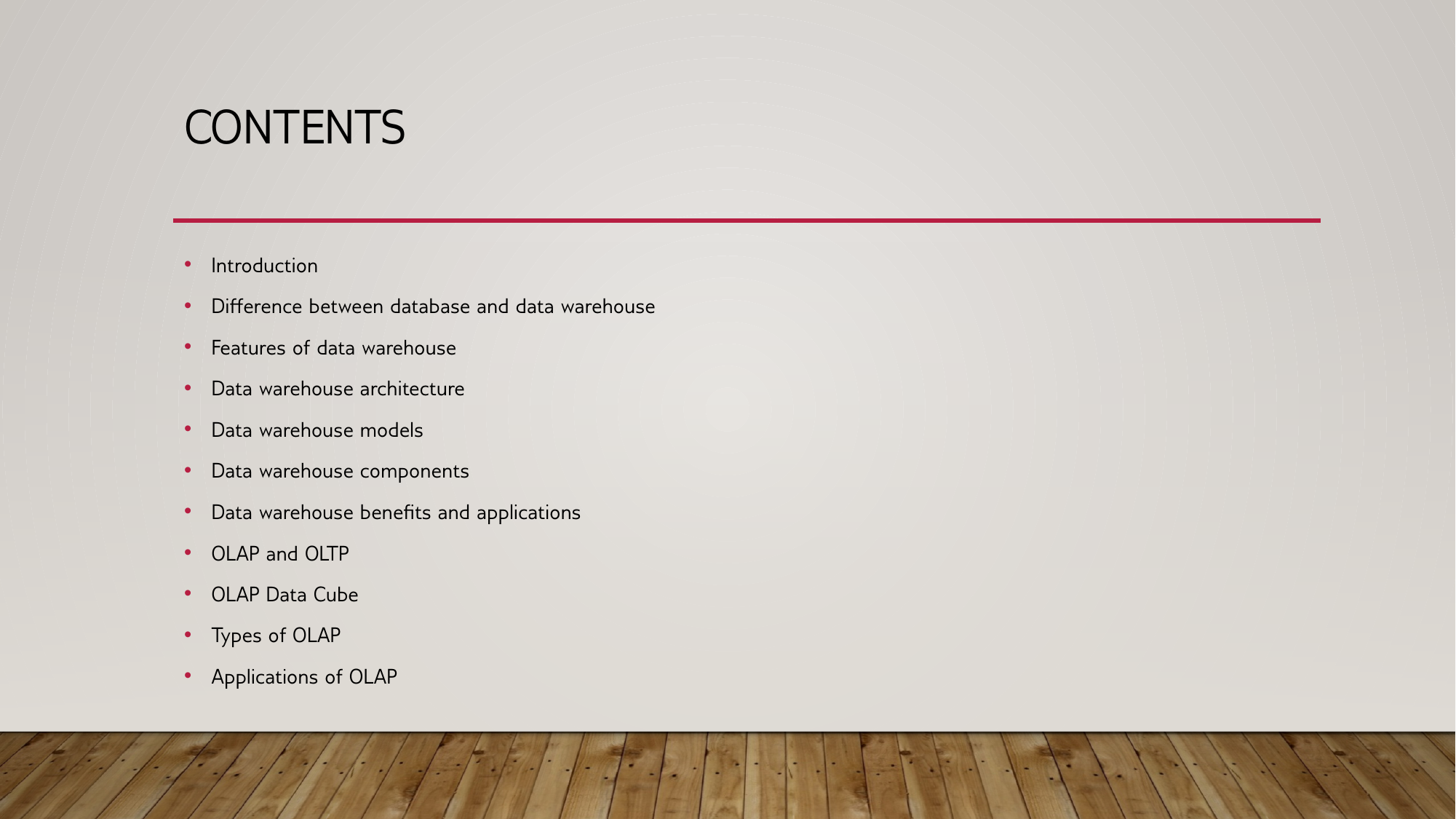

# contents
Introduction
Difference between database and data warehouse
Features of data warehouse
Data warehouse architecture
Data warehouse models
Data warehouse components
Data warehouse benefits and applications
OLAP and OLTP
OLAP Data Cube
Types of OLAP
Applications of OLAP